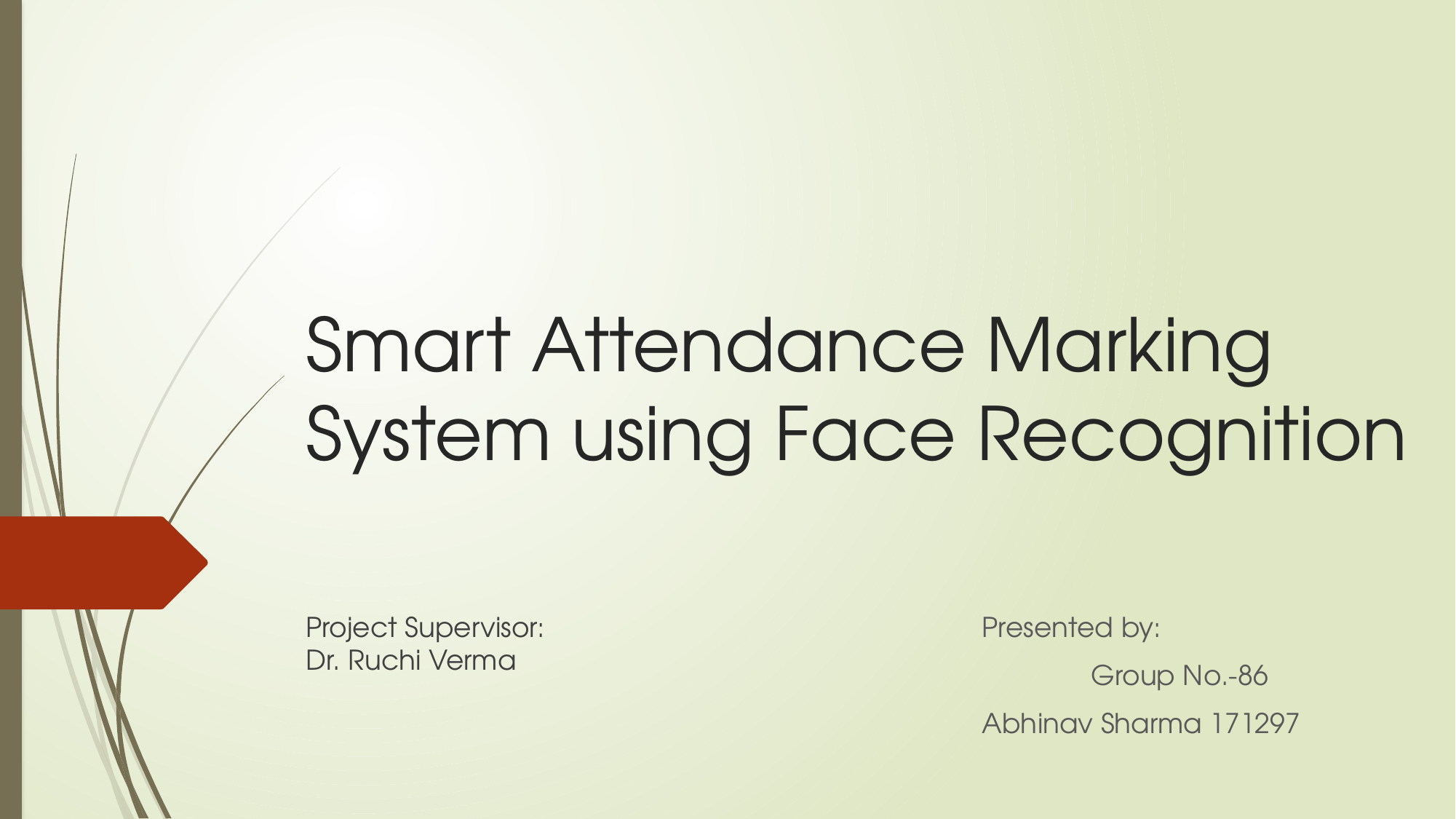

# Smart Attendance Marking System using Face Recognition
Project Supervisor:
Dr. Ruchi Verma

Presented by:
	Group No.-86
Abhinav Sharma 171297